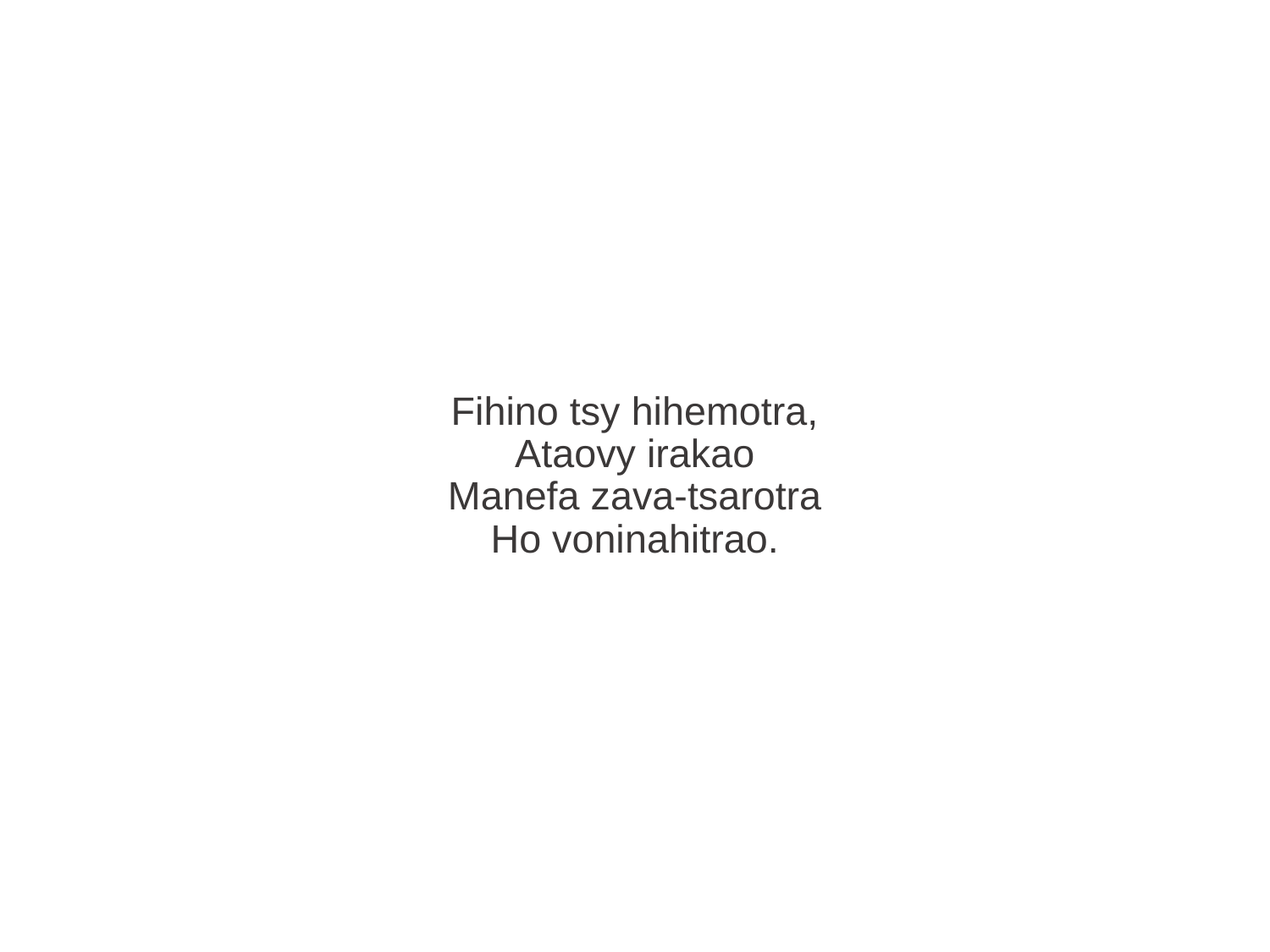

Fihino tsy hihemotra,
Ataovy irakao
Manefa zava-tsarotra
Ho voninahitrao.